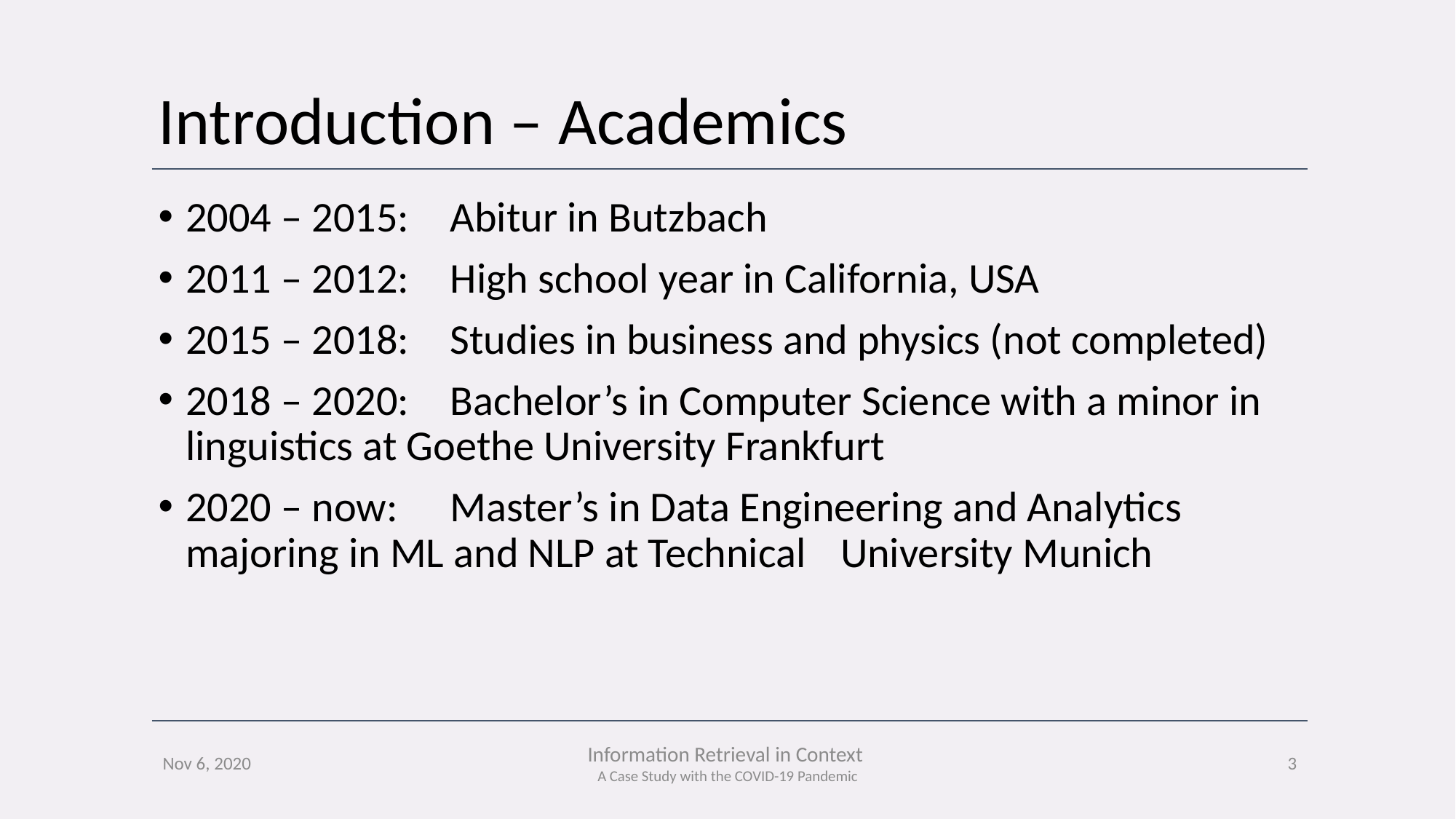

# Introduction – Academics
2004 – 2015: 	Abitur in Butzbach
2011 – 2012:	High school year in California, USA
2015 – 2018: 	Studies in business and physics (not completed)
2018 – 2020:	Bachelor’s in Computer Science with a minor in 	linguistics at Goethe University Frankfurt
2020 – now:	Master’s in Data Engineering and Analytics 	majoring in ML and NLP at Technical 	University Munich
3
Nov 6, 2020
Information Retrieval in Context
A Case Study with the COVID-19 Pandemic